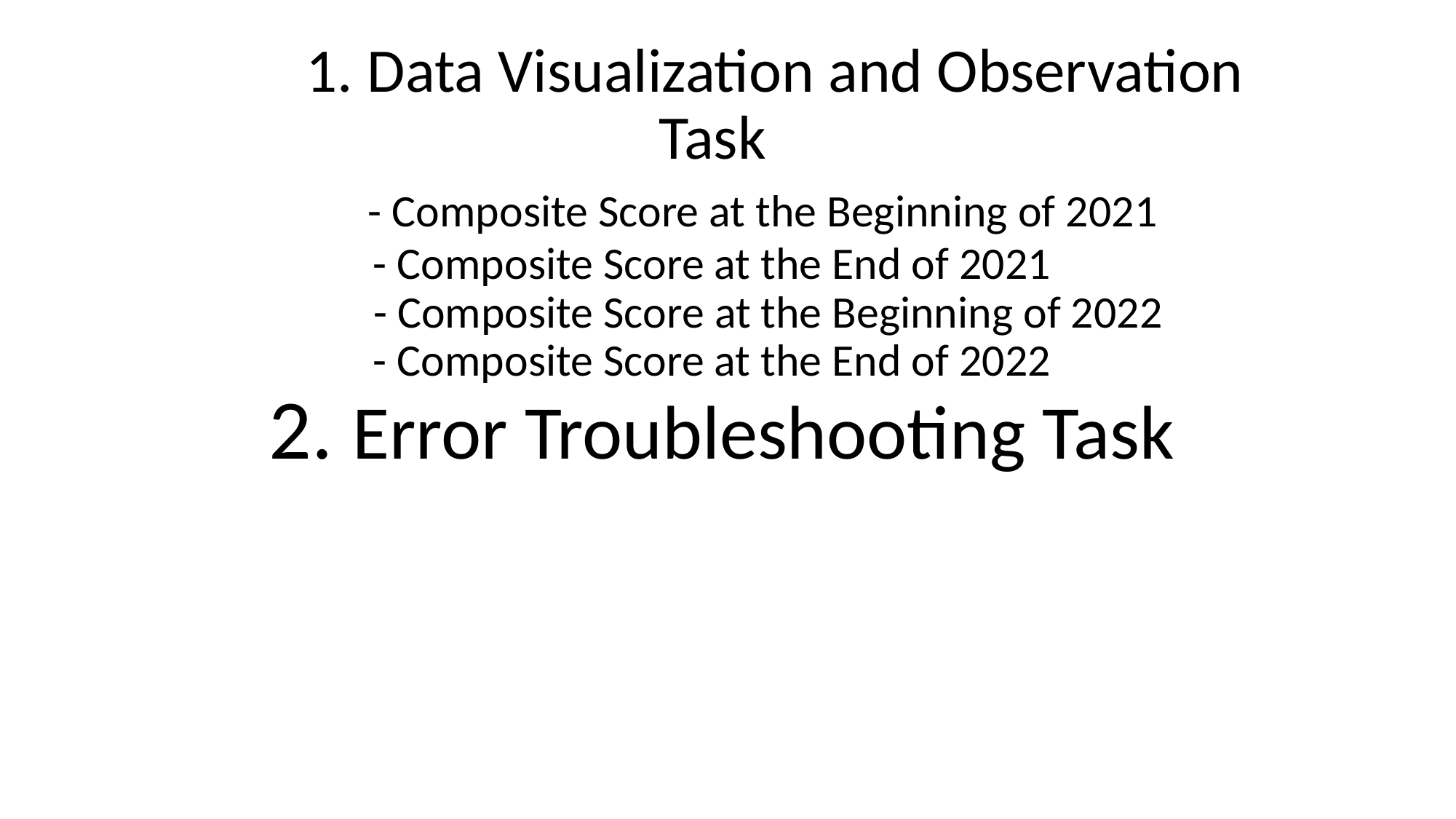

# 1. Data Visualization and Observation Task - Composite Score at the Beginning of 2021 - Composite Score at the End of 2021 - Composite Score at the Beginning of 2022 - Composite Score at the End of 2022 2. Error Troubleshooting Task